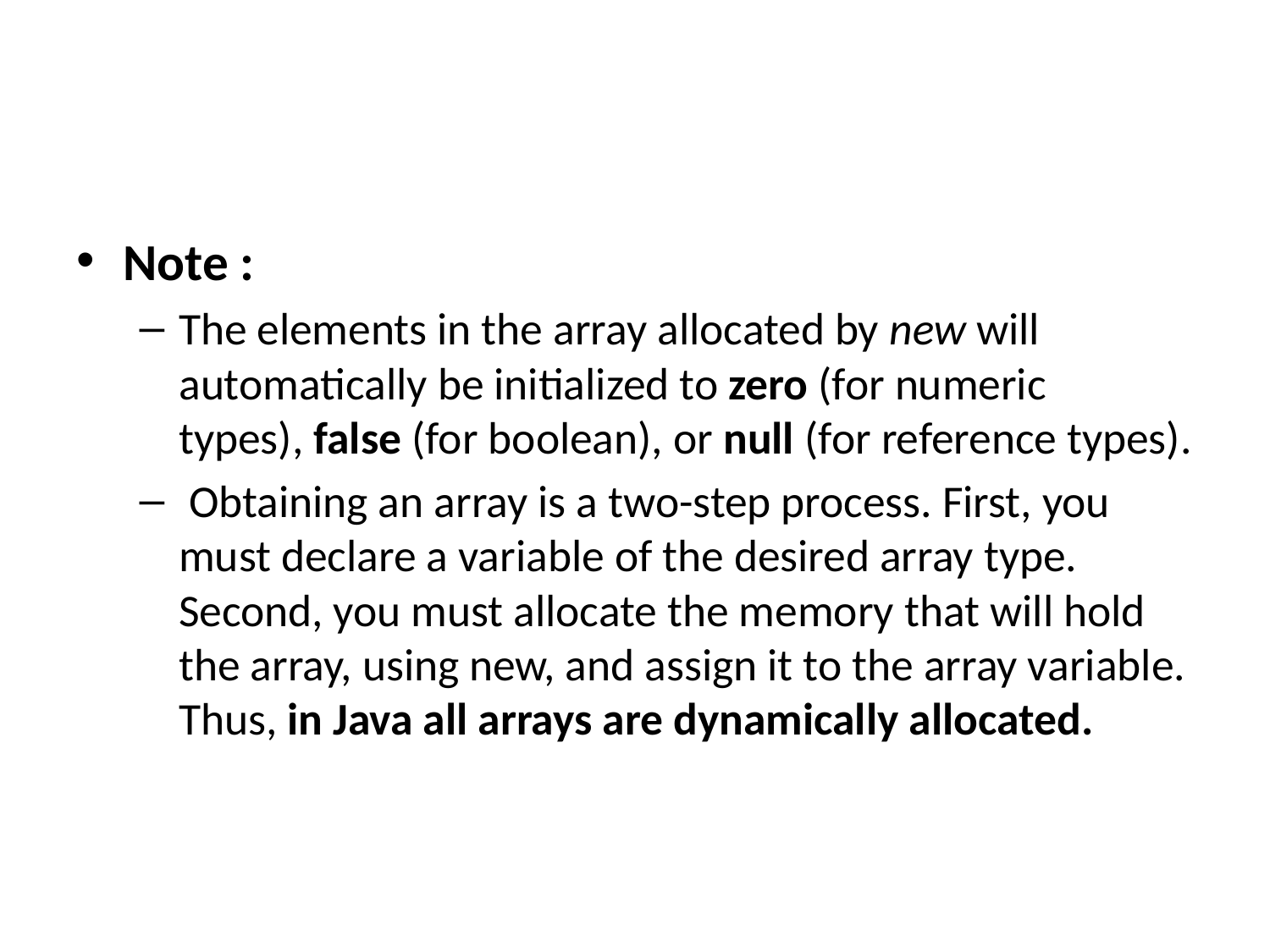

#
Note :
The elements in the array allocated by new will automatically be initialized to zero (for numeric types), false (for boolean), or null (for reference types).
 Obtaining an array is a two-step process. First, you must declare a variable of the desired array type. Second, you must allocate the memory that will hold the array, using new, and assign it to the array variable. Thus, in Java all arrays are dynamically allocated.